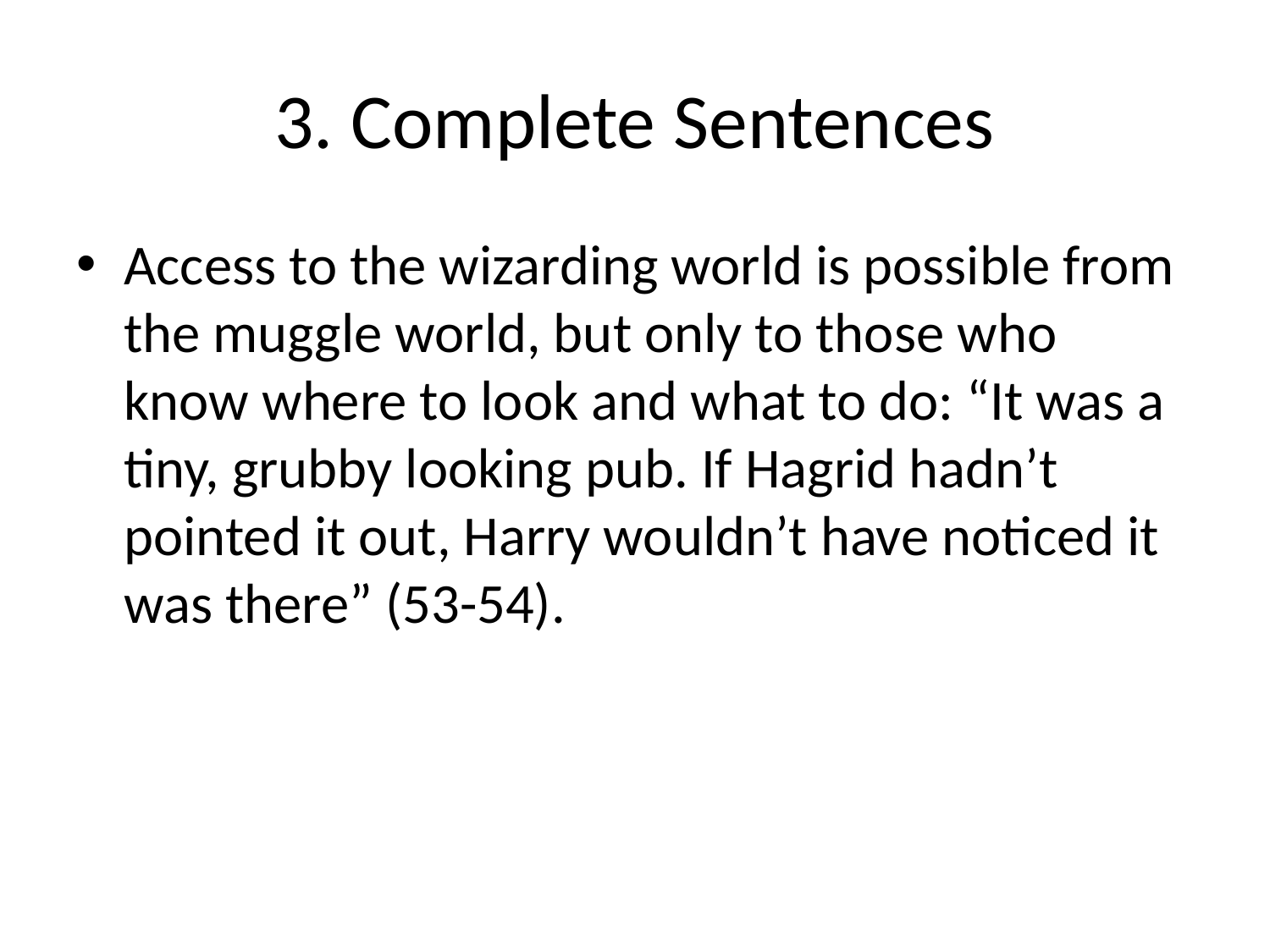

# 3. Complete Sentences
Access to the wizarding world is possible from the muggle world, but only to those who know where to look and what to do: “It was a tiny, grubby looking pub. If Hagrid hadn’t pointed it out, Harry wouldn’t have noticed it was there” (53-54).